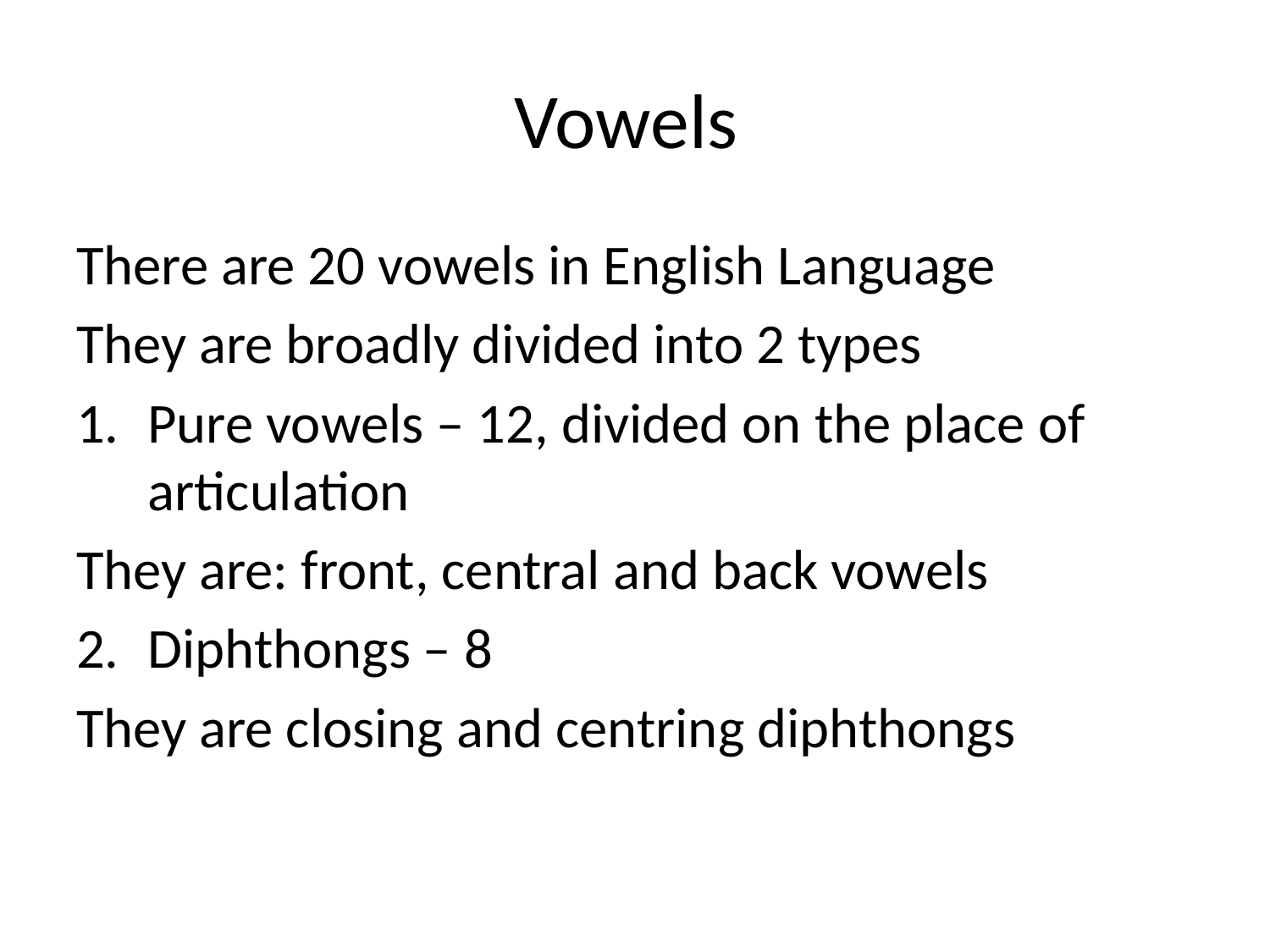

# Vowels
There are 20 vowels in English Language
They are broadly divided into 2 types
Pure vowels – 12, divided on the place of articulation
They are: front, central and back vowels
Diphthongs – 8
They are closing and centring diphthongs